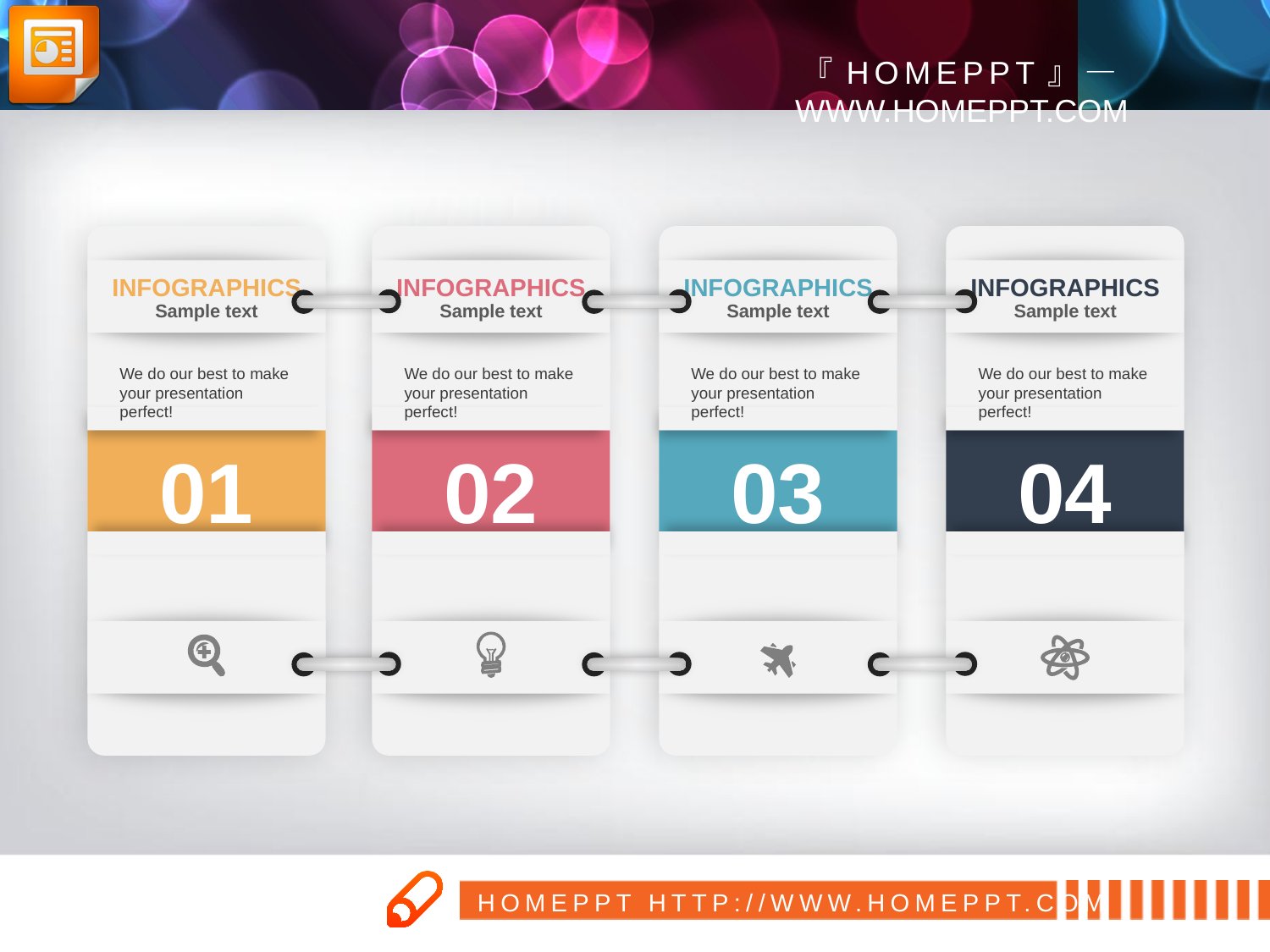

INFOGRAPHICS
INFOGRAPHICS
INFOGRAPHICS
INFOGRAPHICS

Sample text
Sample text
Sample text
Sample text
We do our best to make your presentation perfect!
We do our best to make your presentation perfect!
We do our best to make your presentation perfect!
We do our best to make your presentation perfect!

01
02
03
04